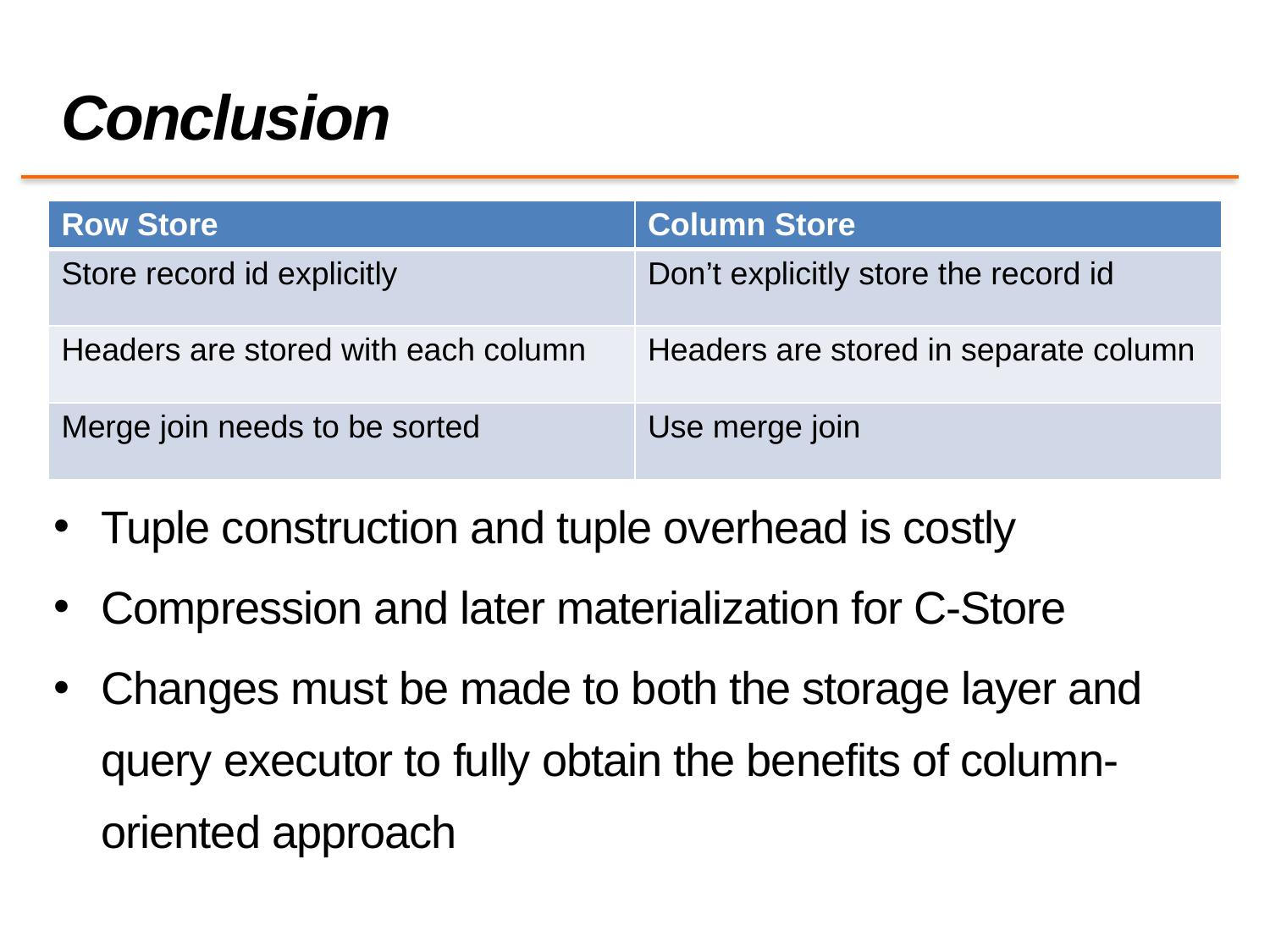

# Conclusion
| Row Store | Column Store |
| --- | --- |
| Store record id explicitly | Don’t explicitly store the record id |
| Headers are stored with each column | Headers are stored in separate column |
| Merge join needs to be sorted | Use merge join |
Tuple construction and tuple overhead is costly
Compression and later materialization for C-Store
Changes must be made to both the storage layer and query executor to fully obtain the benefits of column-oriented approach